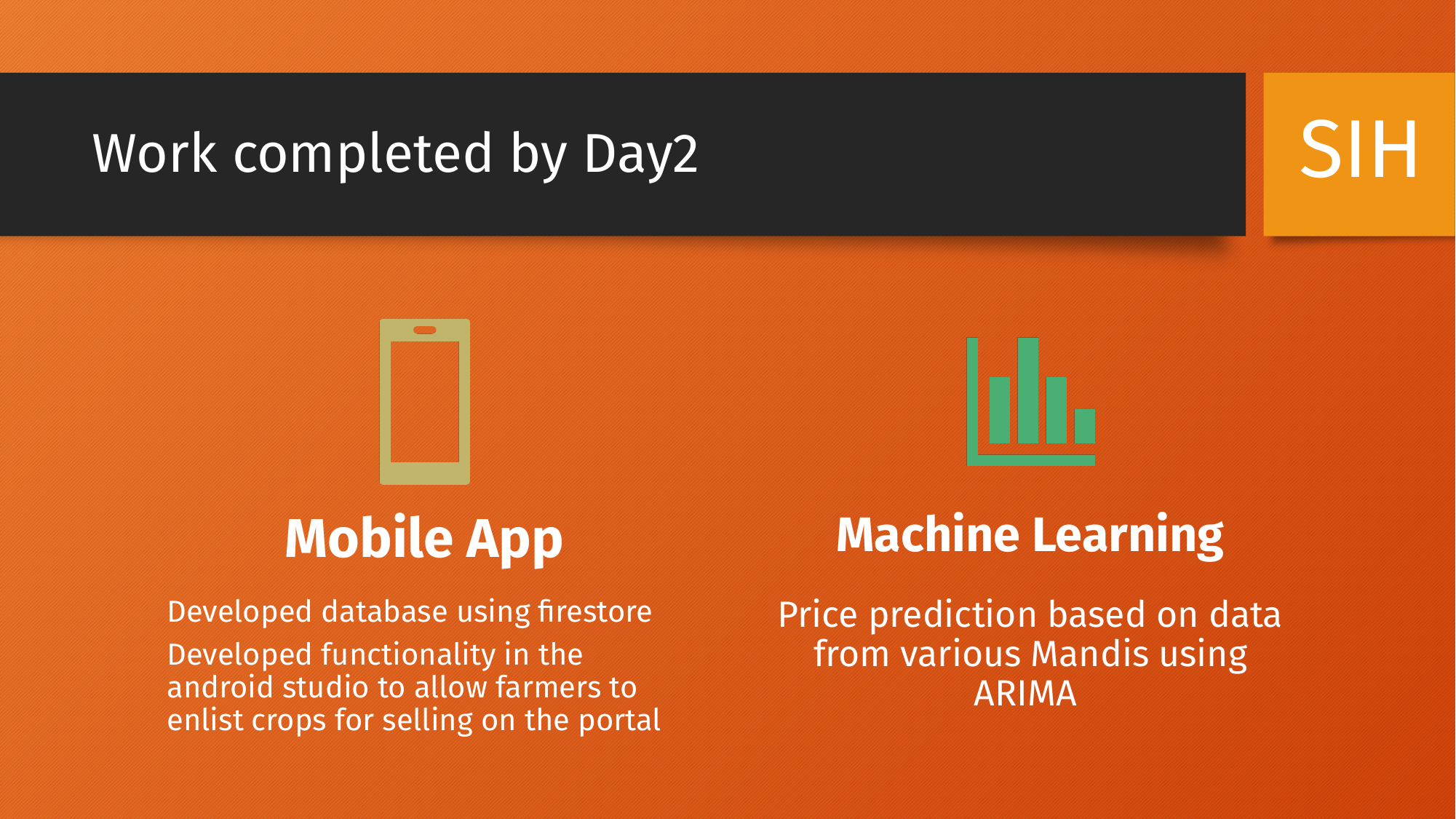

# Work completed by Day2
SIH
Mobile App
Developed database using firestore
Developed functionality in the android studio to allow farmers to enlist crops for selling on the portal
Machine Learning
Price prediction based on data from various Mandis using ARIMA